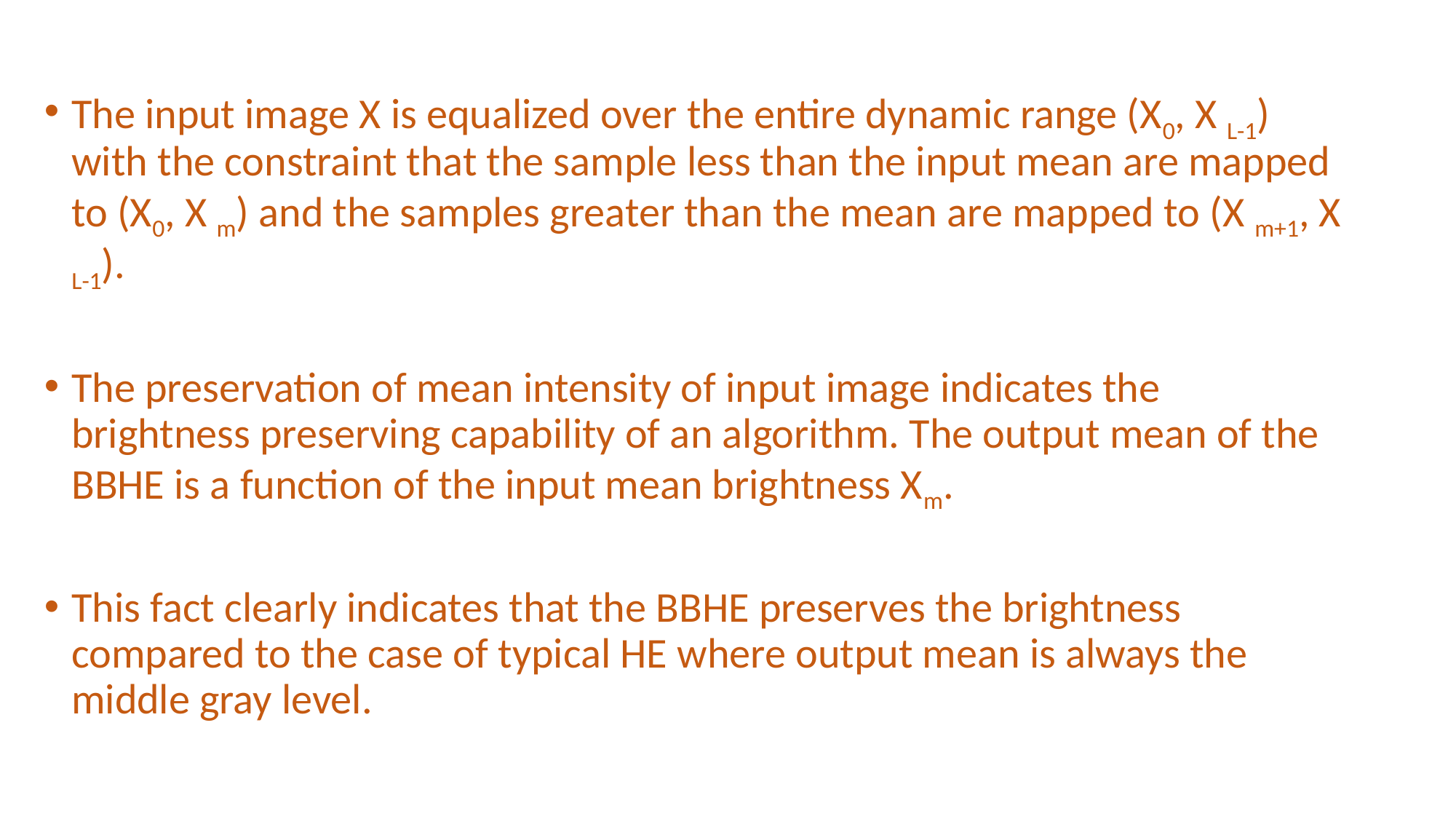

The input image X is equalized over the entire dynamic range (X0, X L-1) with the constraint that the sample less than the input mean are mapped to (X0, X m) and the samples greater than the mean are mapped to (X m+1, X L-1).

The preservation of mean intensity of input image indicates the brightness preserving capability of an algorithm. The output mean of the BBHE is a function of the input mean brightness Xm.

This fact clearly indicates that the BBHE preserves the brightness compared to the case of typical HE where output mean is always the middle gray level.